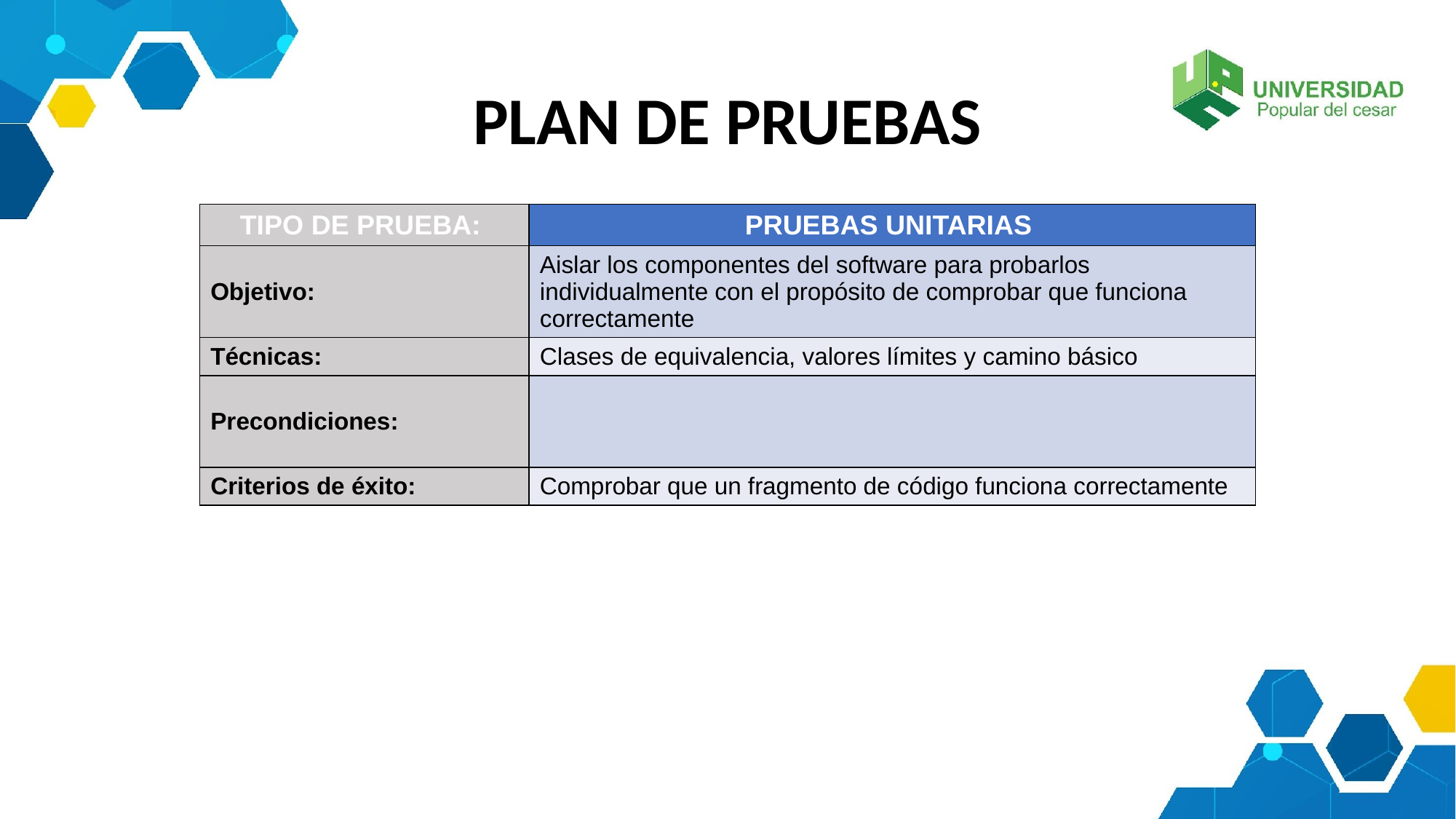

# PLAN DE PRUEBAS
| TIPO DE PRUEBA: | PRUEBAS UNITARIAS |
| --- | --- |
| Objetivo: | Aislar los componentes del software para probarlos individualmente con el propósito de comprobar que funciona correctamente |
| Técnicas: | Clases de equivalencia, valores límites y camino básico |
| Precondiciones: |  |
| Criterios de éxito: | Comprobar que un fragmento de código funciona correctamente |